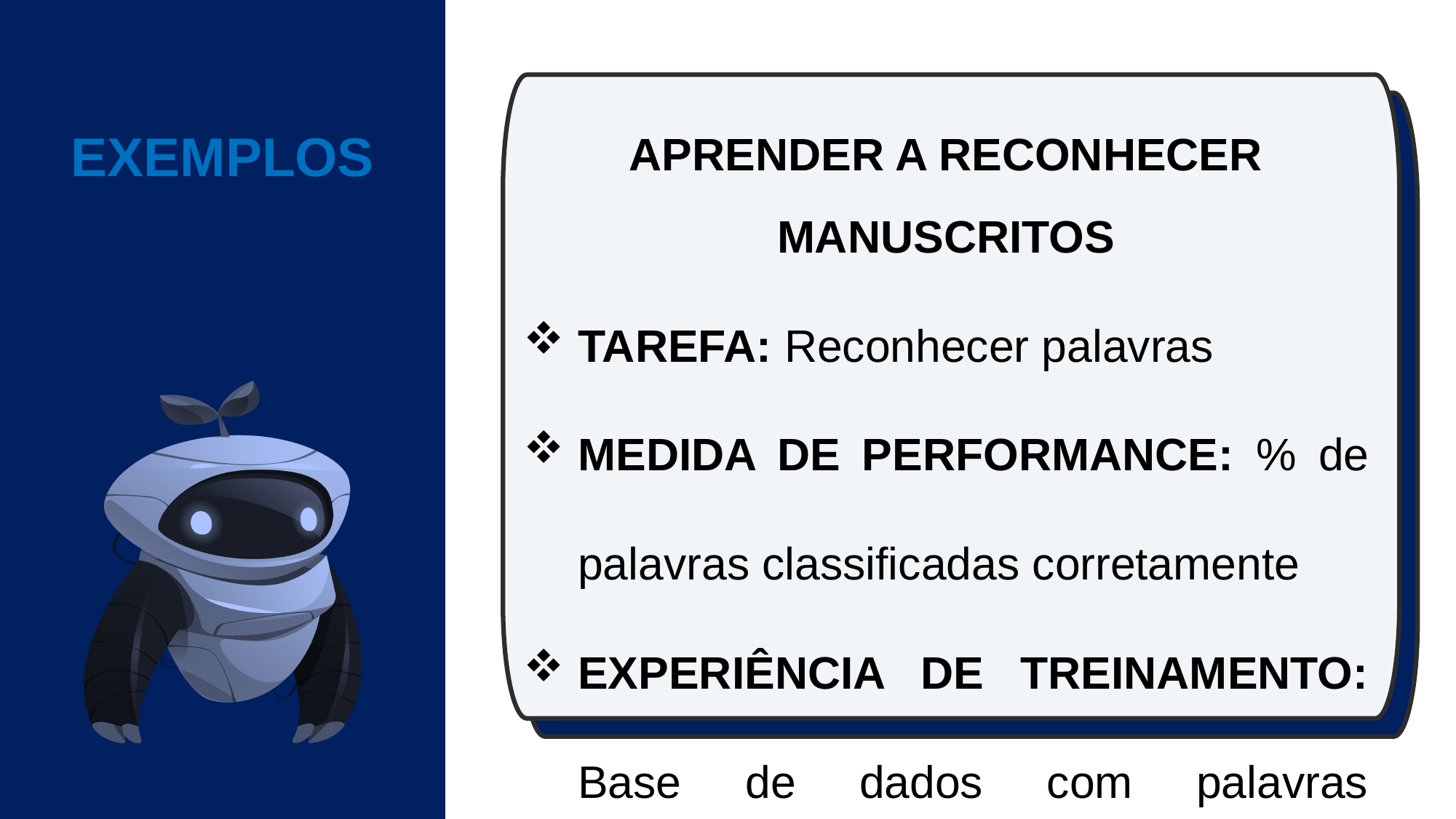

APRENDER A RECONHECER MANUSCRITOS
TAREFA: Reconhecer palavras
MEDIDA DE PERFORMANCE: % de palavras classificadas corretamente
EXPERIÊNCIA DE TREINAMENTO: Base de dados com palavras manuscritas e rótulos.
EXEMPLOS